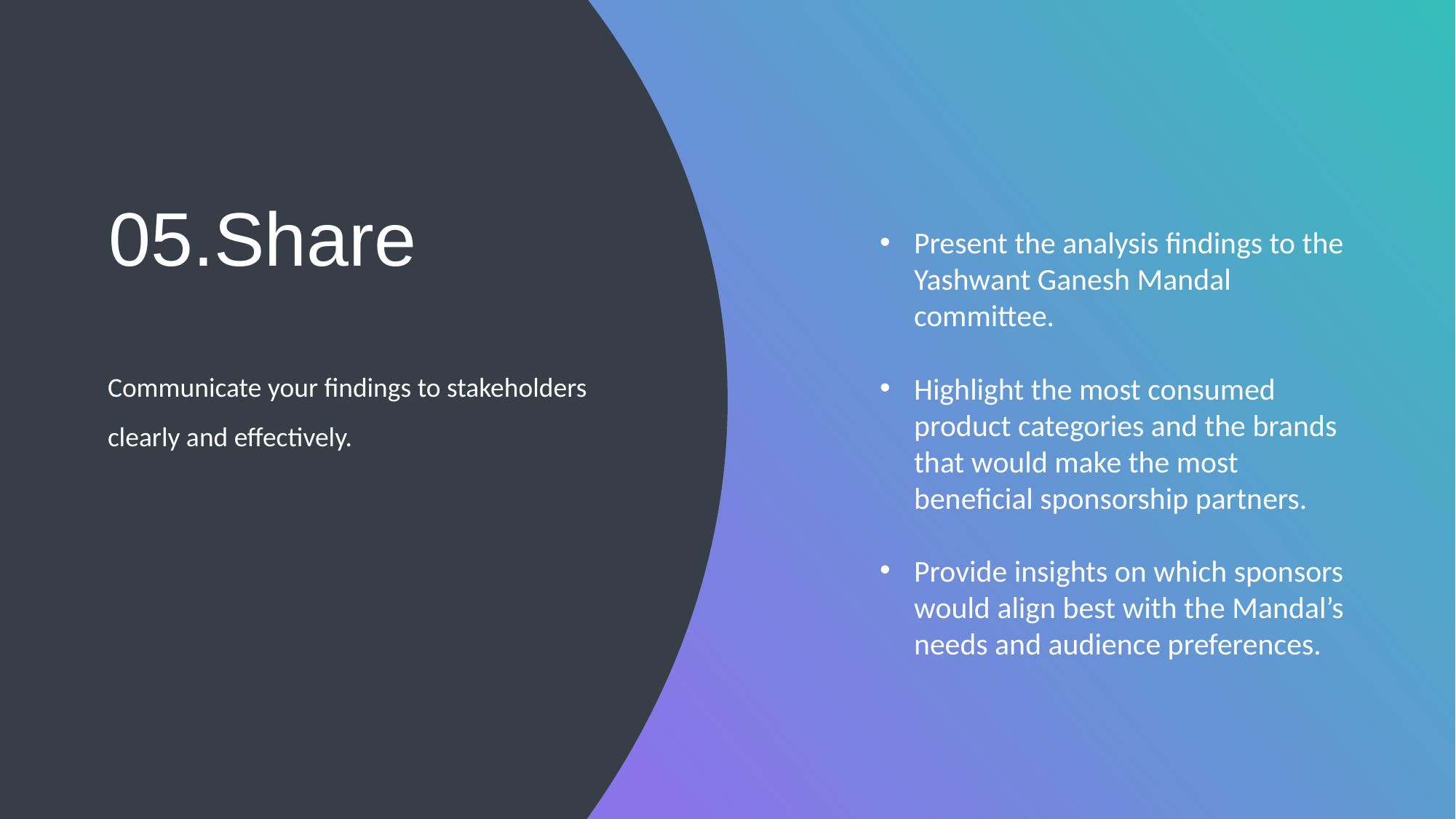

05.Share
Communicate your findings to stakeholders clearly and effectively.
Present the analysis findings to the Yashwant Ganesh Mandal committee.

Highlight the most consumed product categories and the brands that would make the most beneficial sponsorship partners.

Provide insights on which sponsors would align best with the Mandal’s needs and audience preferences.